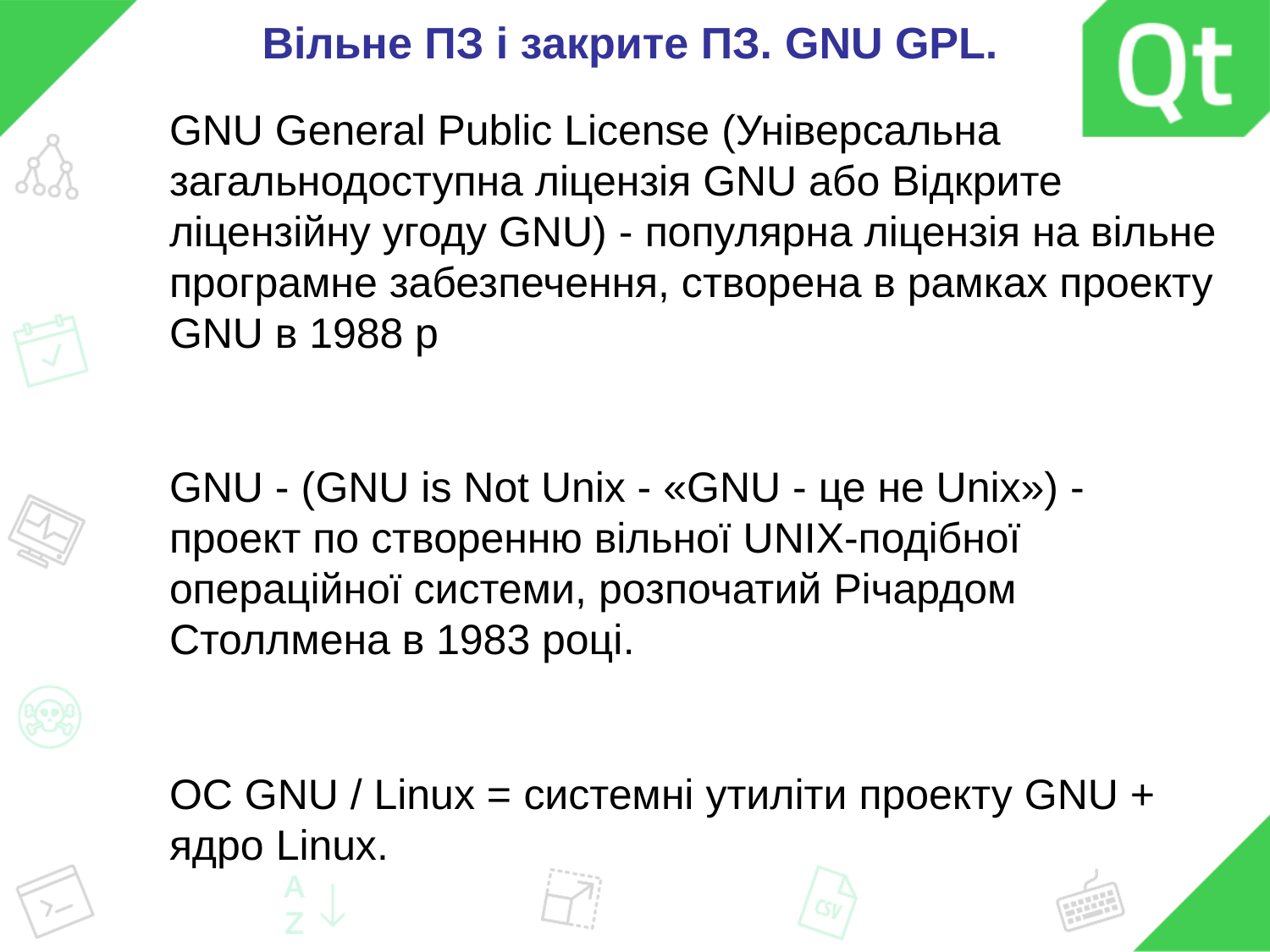

Вільне ПЗ і закрите ПЗ. GNU GPL.
GNU General Public License (Універсальна загальнодоступна ліцензія GNU або Відкрите ліцензійну угоду GNU) - популярна ліцензія на вільне програмне забезпечення, створена в рамках проекту GNU в 1988 р

GNU - (GNU is Not Unix - «GNU - це не Unix») - проект по створенню вільної UNIX-подібної операційної системи, розпочатий Річардом Столлмена в 1983 році.

ОС GNU / Linux = системні утиліти проекту GNU + ядро Linux.